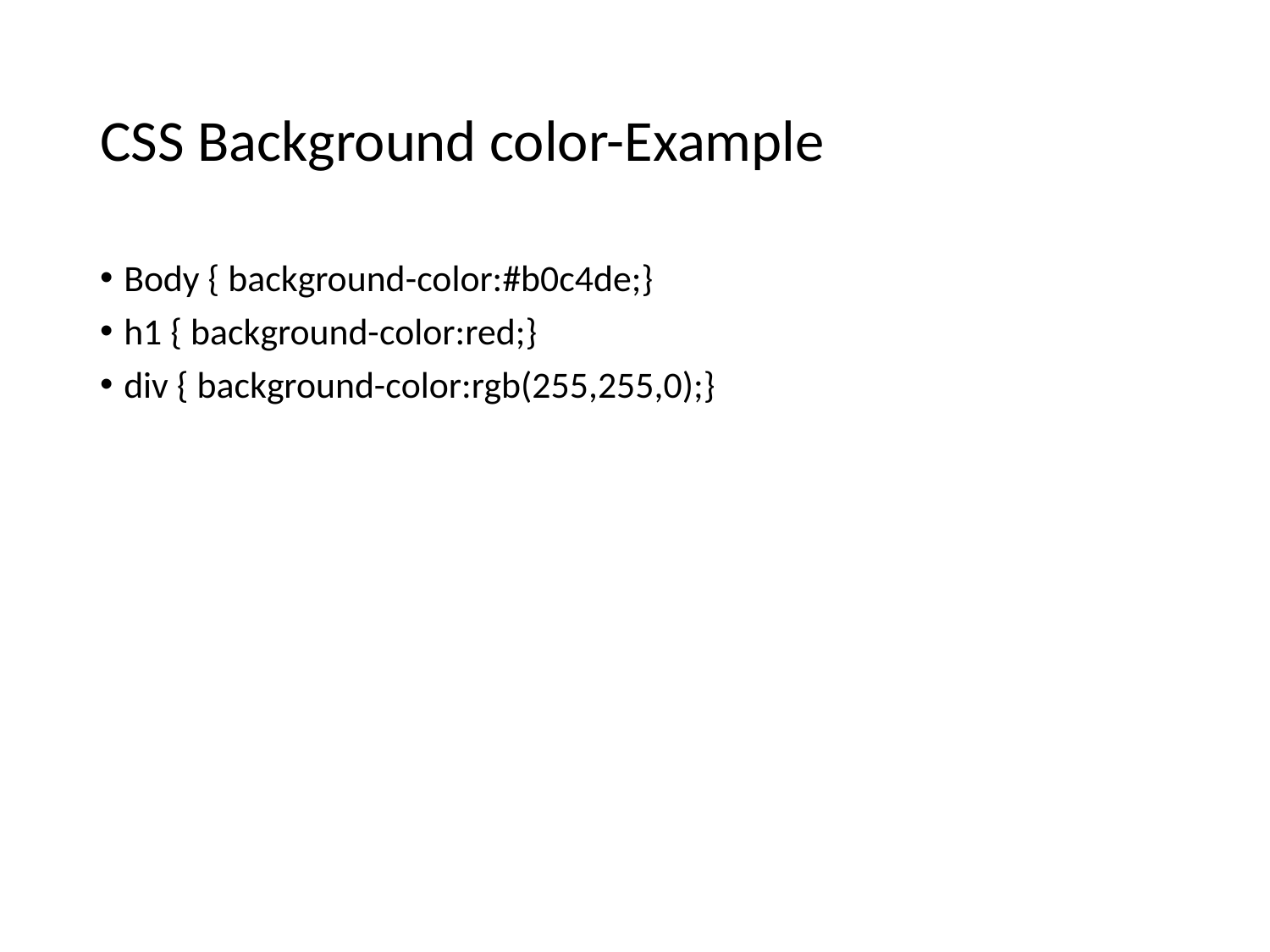

# CSS Background color-Example
Body { background-color:#b0c4de;}
h1 { background-color:red;}
div { background-color:rgb(255,255,0);}